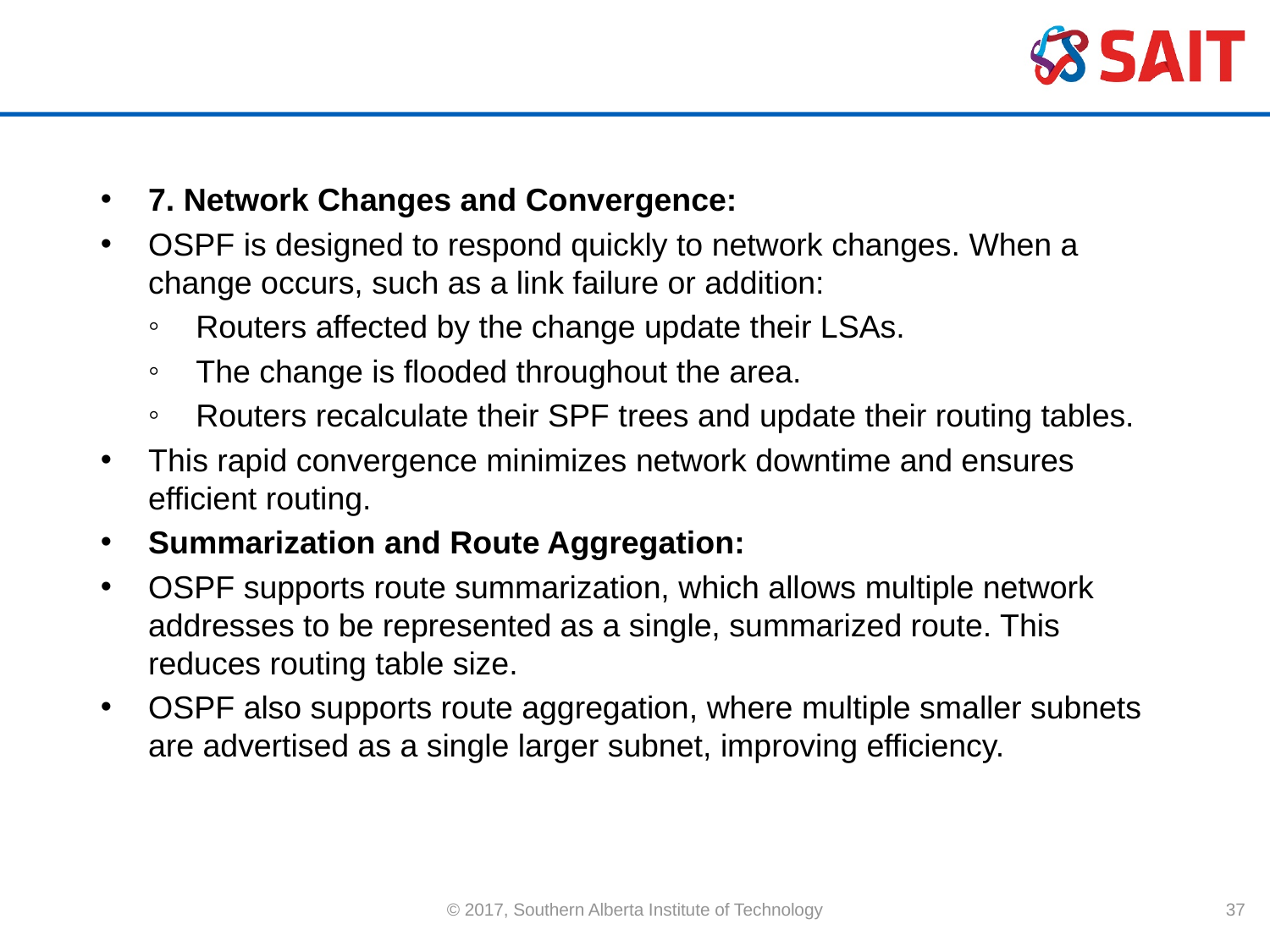

#
7. Network Changes and Convergence:
OSPF is designed to respond quickly to network changes. When a change occurs, such as a link failure or addition:
Routers affected by the change update their LSAs.
The change is flooded throughout the area.
Routers recalculate their SPF trees and update their routing tables.
This rapid convergence minimizes network downtime and ensures efficient routing.
Summarization and Route Aggregation:
OSPF supports route summarization, which allows multiple network addresses to be represented as a single, summarized route. This reduces routing table size.
OSPF also supports route aggregation, where multiple smaller subnets are advertised as a single larger subnet, improving efficiency.